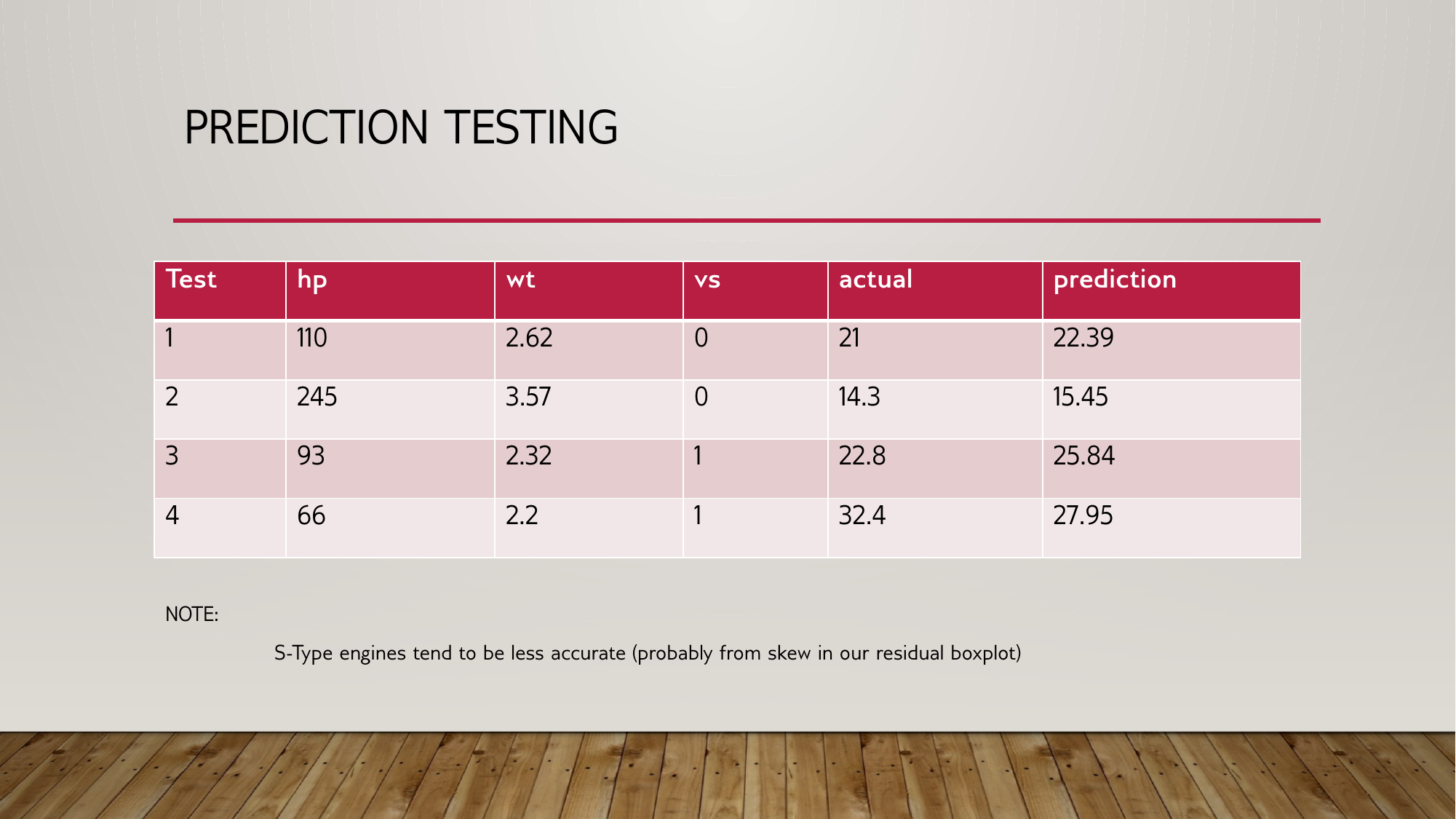

# Prediction testing
| Test | hp | wt | vs | actual | prediction |
| --- | --- | --- | --- | --- | --- |
| 1 | 110 | 2.62 | 0 | 21 | 22.39 |
| 2 | 245 | 3.57 | 0 | 14.3 | 15.45 |
| 3 | 93 | 2.32 | 1 | 22.8 | 25.84 |
| 4 | 66 | 2.2 | 1 | 32.4 | 27.95 |
NOTE:
	S-Type engines tend to be less accurate (probably from skew in our residual boxplot)